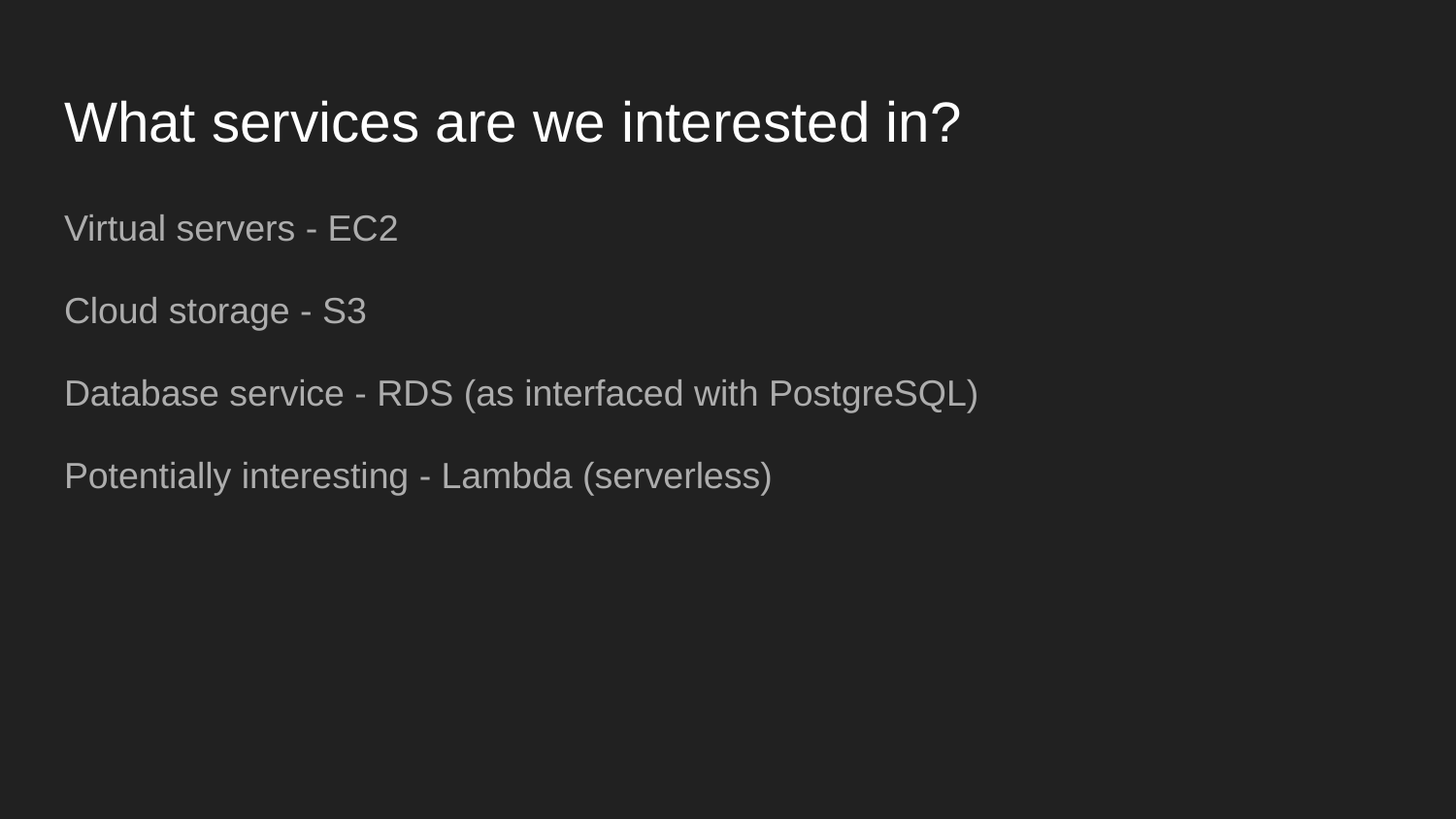

# What services are we interested in?
Virtual servers - EC2
Cloud storage - S3
Database service - RDS (as interfaced with PostgreSQL)
Potentially interesting - Lambda (serverless)